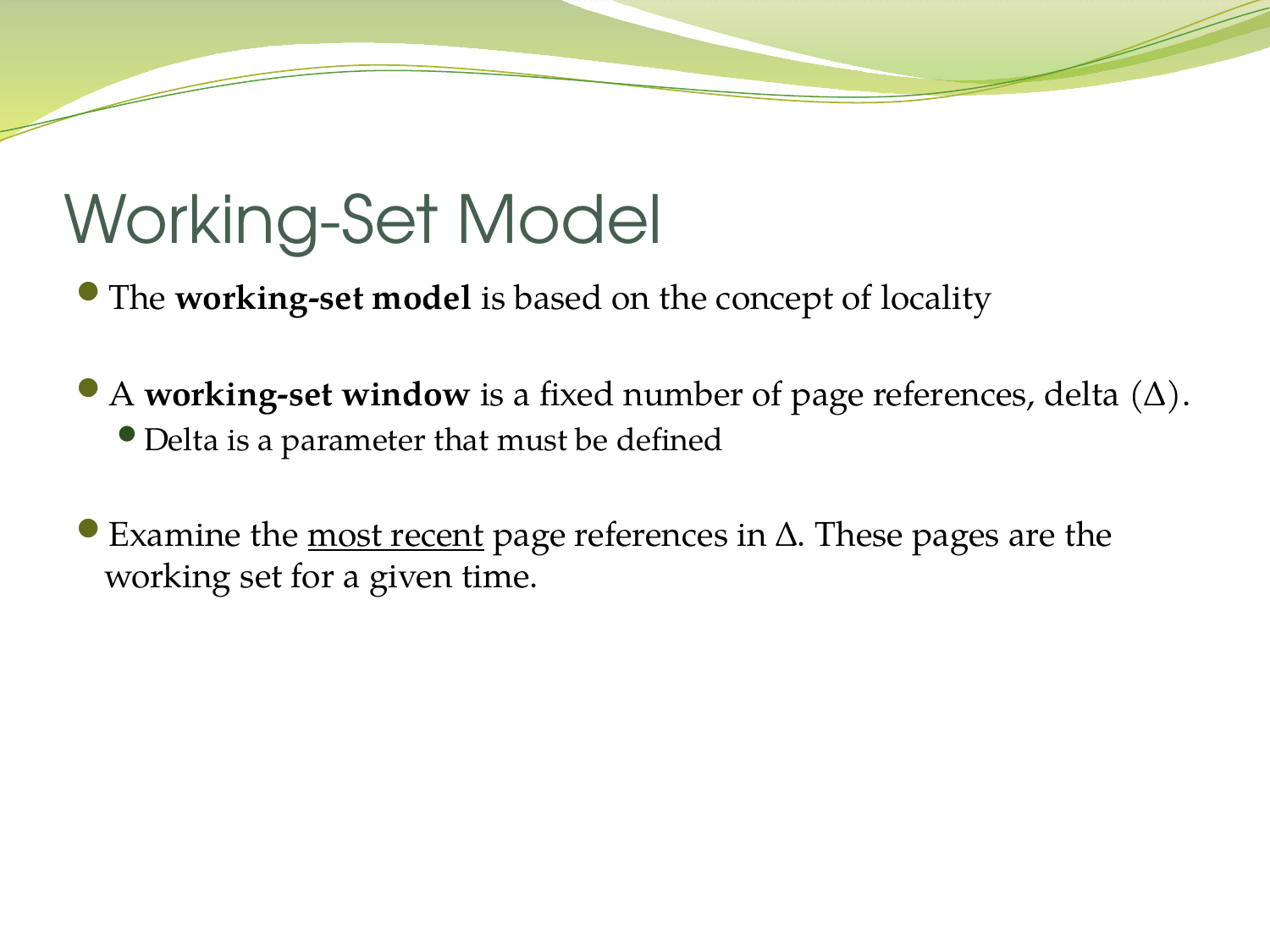

# Working-Set Model
The working-set model is based on the concept of locality

A working-set window is a fixed number of page references, delta (∆).
Delta is a parameter that must be defined

Examine the most recent page references in ∆. These pages are the working set for a given time.